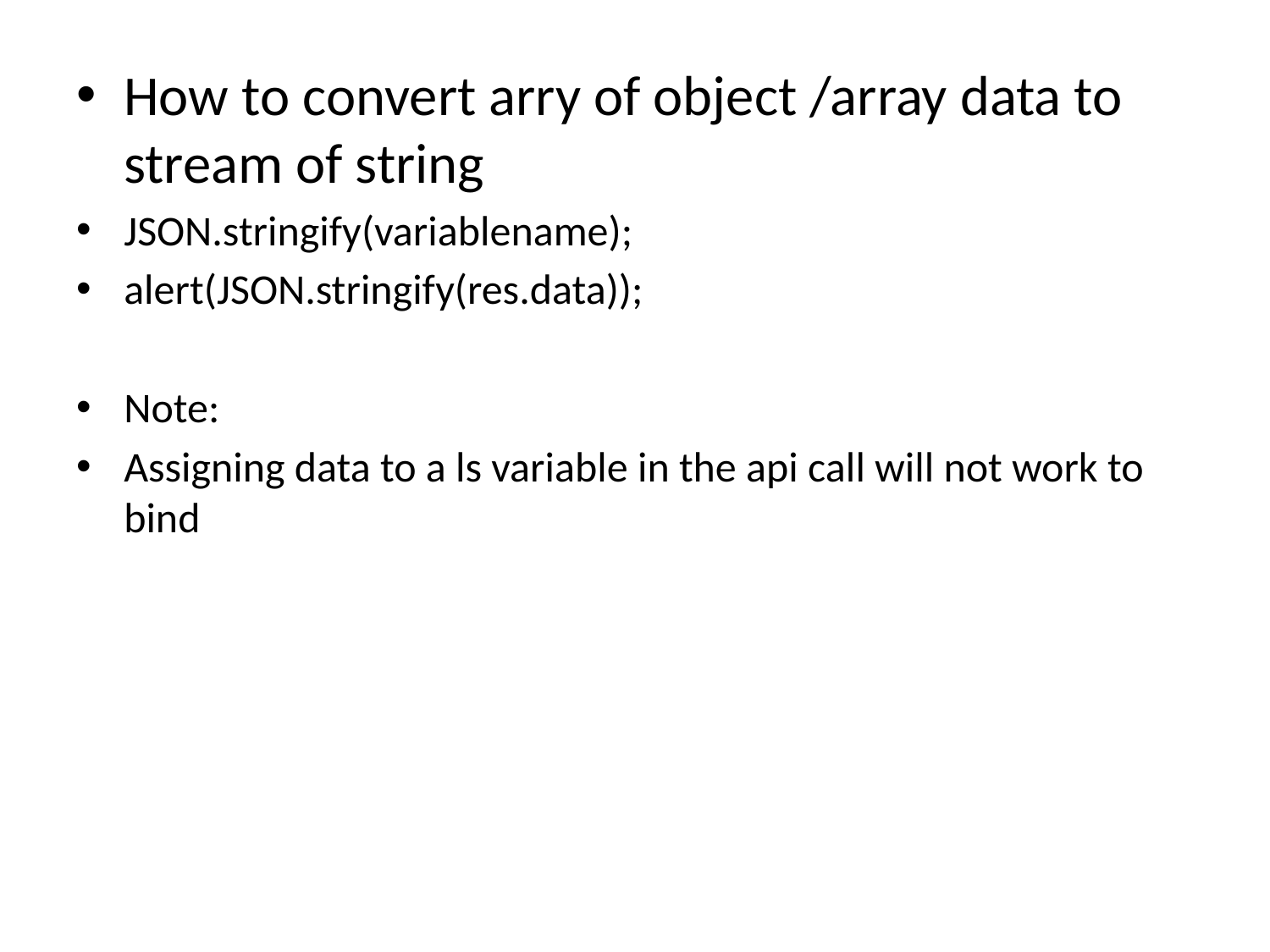

How to convert arry of object /array data to stream of string
JSON.stringify(variablename);
alert(JSON.stringify(res.data));

Note:
Assigning data to a ls variable in the api call will not work to bind